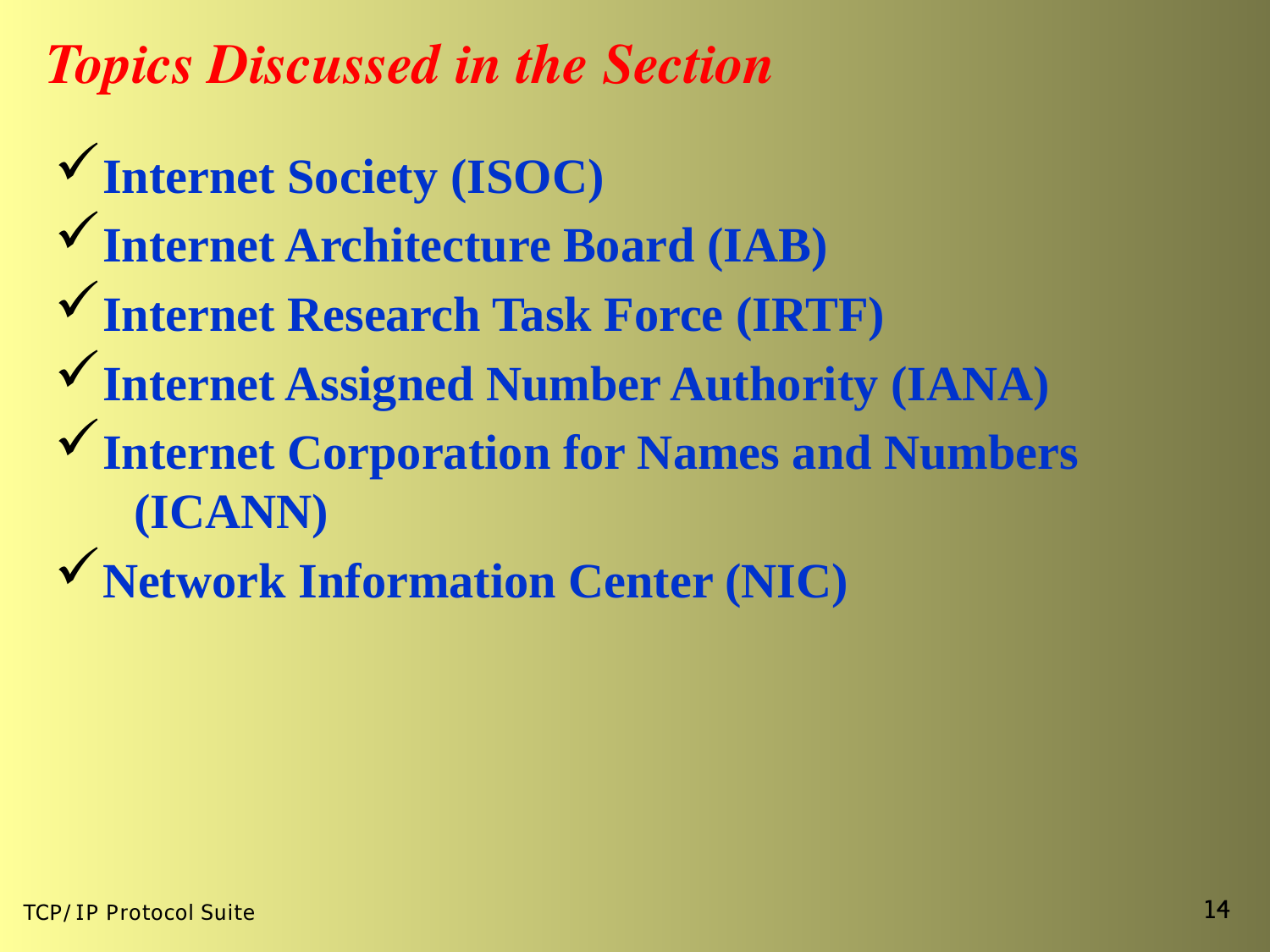

Topics Discussed in the Section
Internet Society (ISOC)
Internet Architecture Board (IAB)
Internet Research Task Force (IRTF)
Internet Assigned Number Authority (IANA)
Internet Corporation for Names and Numbers
    (ICANN)
Network Information Center (NIC)
14
TCP/IP Protocol Suite